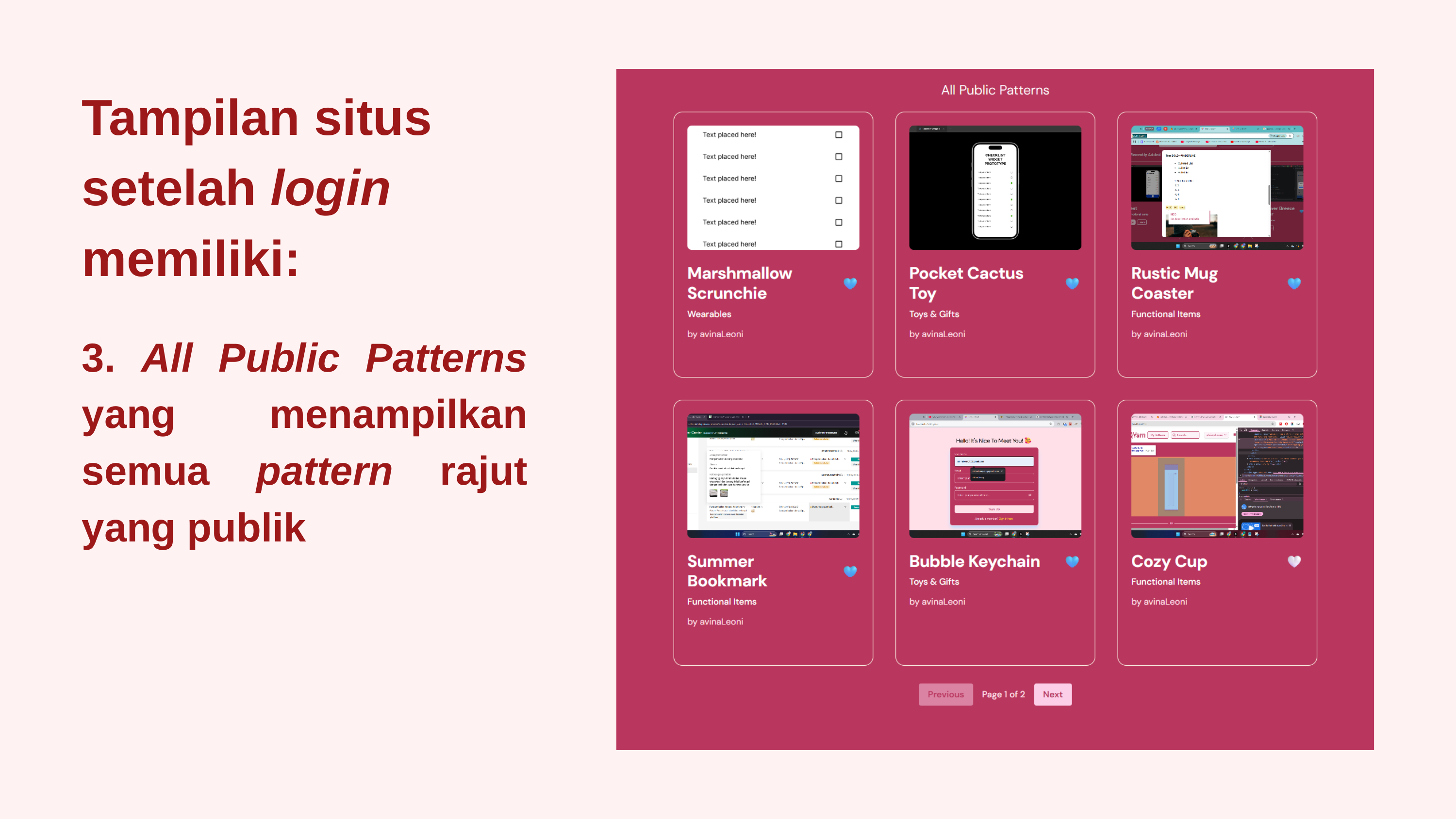

Tampilan situs setelah login memiliki:
3. All Public Patterns yang menampilkan semua pattern rajut yang publik